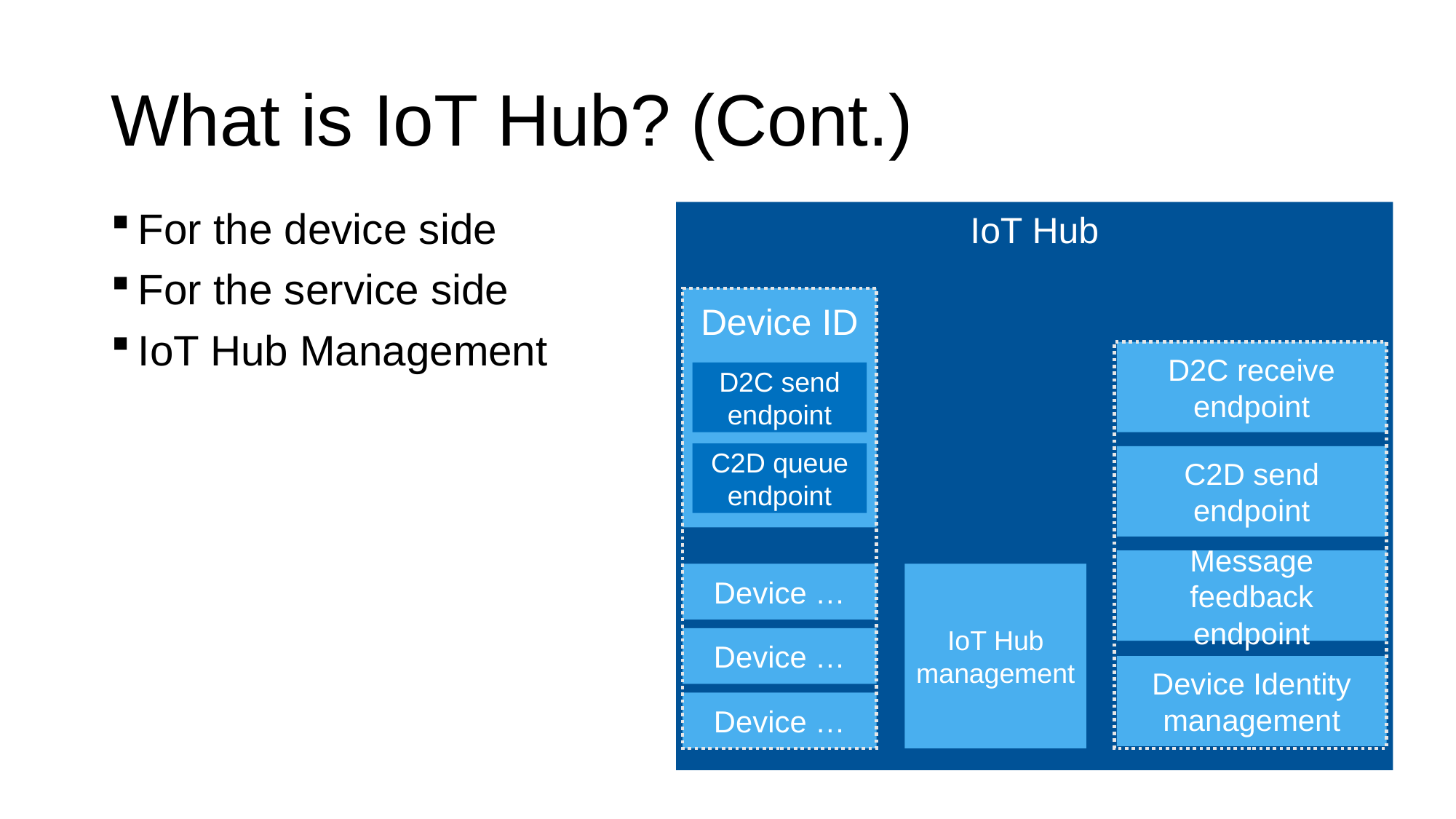

# What is IoT Hub? (Cont.)
For the device side
For the service side
IoT Hub Management
IoT Hub
Device ID

D2C send
endpoint
C2D queue
endpoint
Device …
Device …
Device …

D2C receive
endpoint
C2D send
endpoint
Message feedback endpoint
Device Identity management
IoT Hub
management